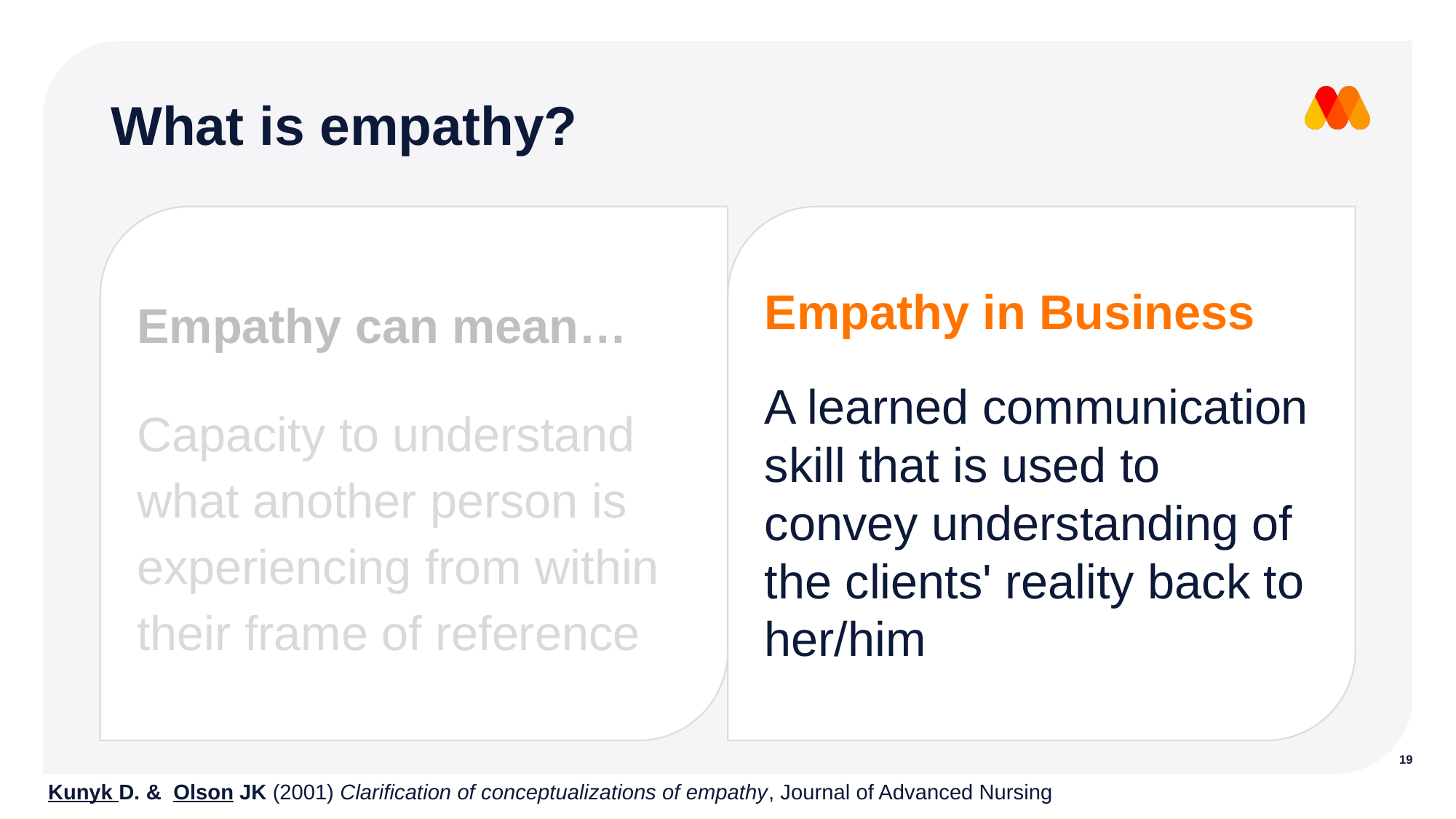

# What is empathy?
Empathy in Business

A learned communication skill that is used to convey understanding of the clients' reality back to her/him
Empathy can mean…

Capacity to understand what another person is experiencing from within their frame of reference
19
Kunyk D. &  Olson JK (2001) Clarification of conceptualizations of empathy, Journal of Advanced Nursing